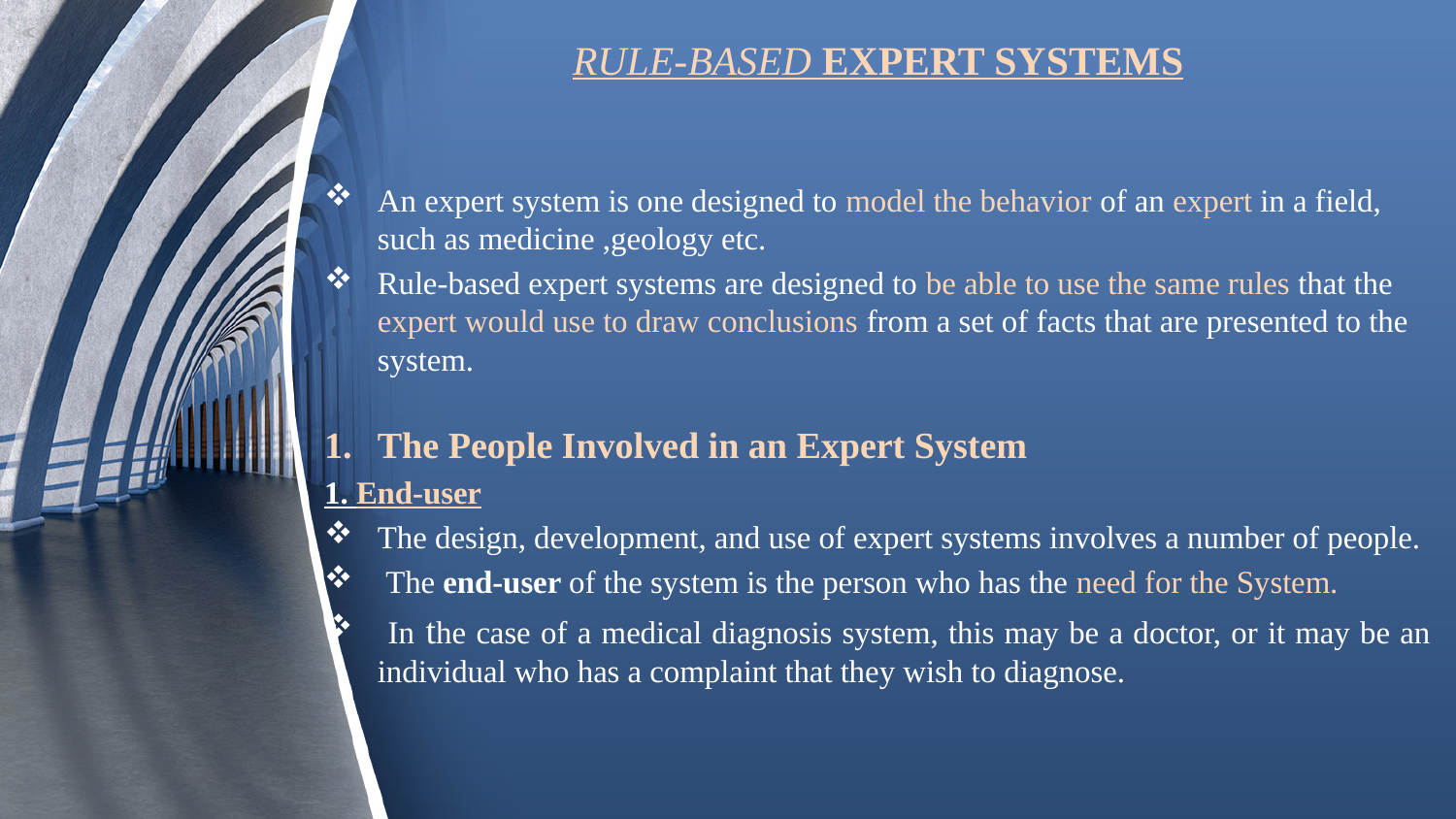

RULE-BASED EXPERT SYSTEMS
An expert system is one designed to model the behavior of an expert in a field, such as medicine ,geology etc.
Rule-based expert systems are designed to be able to use the same rules that the expert would use to draw conclusions from a set of facts that are presented to the system.

The People Involved in an Expert System
1. End-user
The design, development, and use of expert systems involves a number of people.
 The end-user of the system is the person who has the need for the System.
 In the case of a medical diagnosis system, this may be a doctor, or it may be an individual who has a complaint that they wish to diagnose.